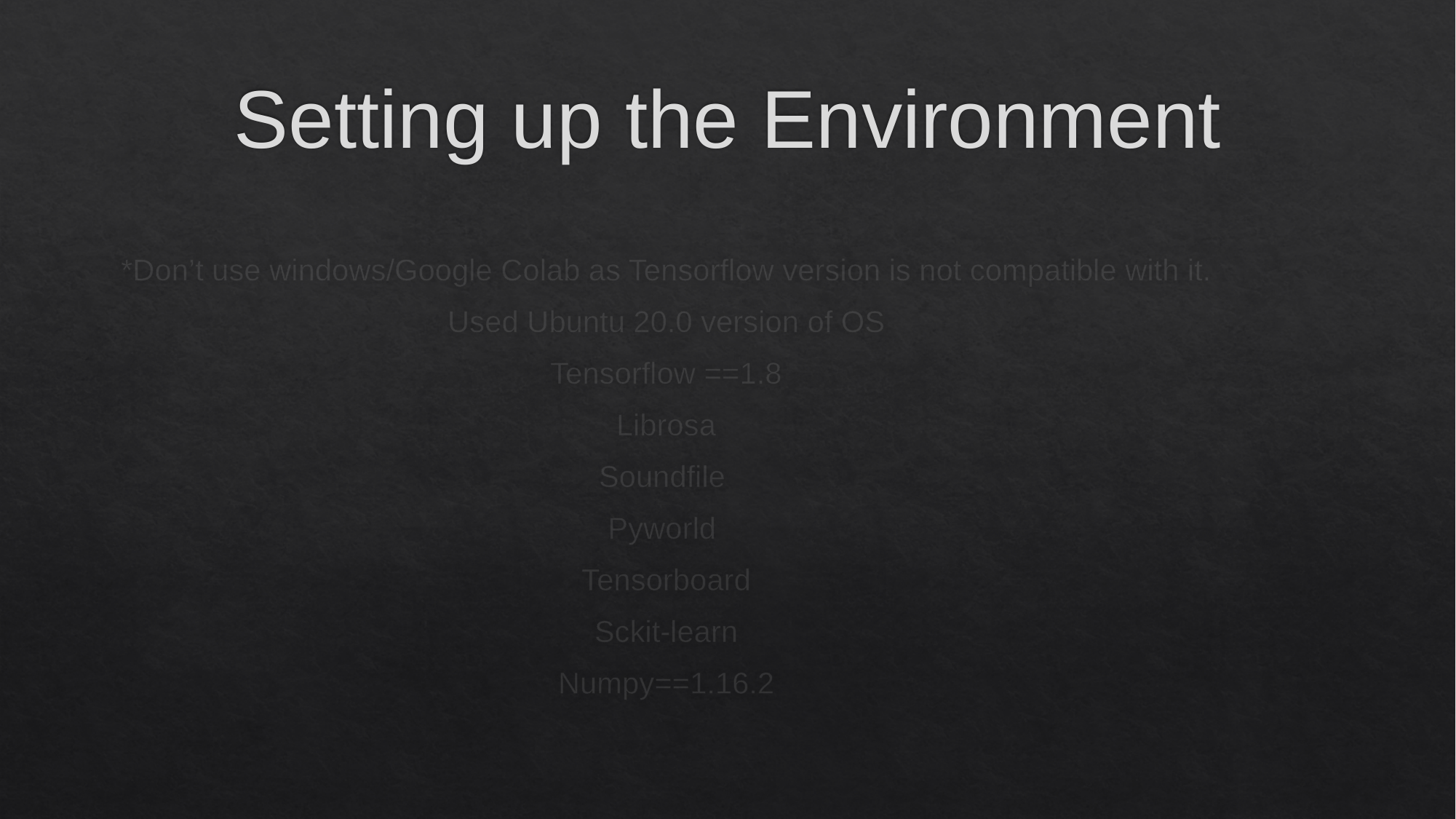

# Setting up the Environment
*Don’t use windows/Google Colab as Tensorflow version is not compatible with it.
Used Ubuntu 20.0 version of OS
Tensorflow ==1.8
Librosa
Soundfile
Pyworld
Tensorboard
Sckit-learn
Numpy==1.16.2